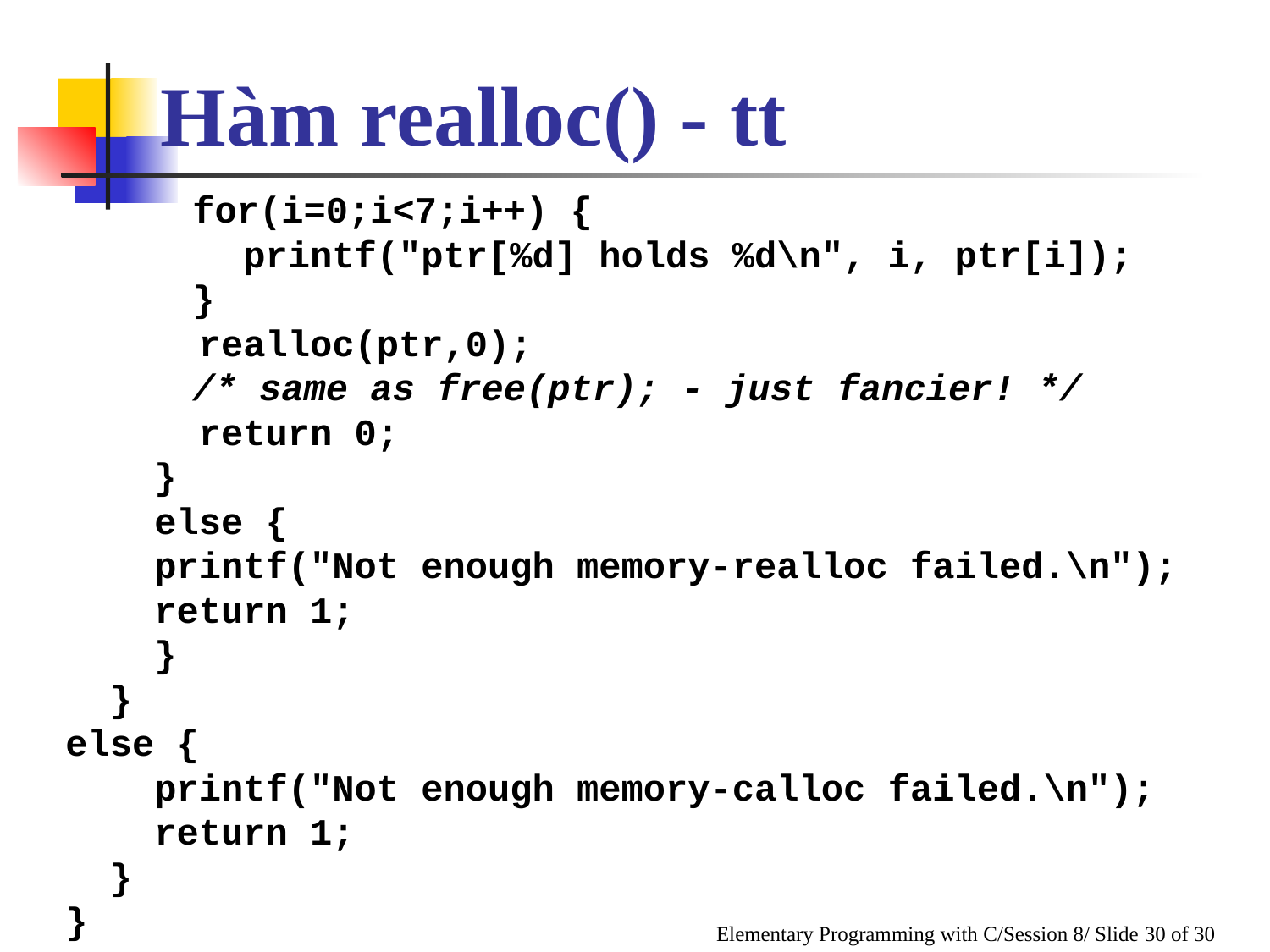

Hàm realloc() - tt
	for(i=0;i<7;i++) {
        printf("ptr[%d] holds %d\n", i, ptr[i]);
	}
      realloc(ptr,0);
	/* same as free(ptr); - just fancier! */
      return 0;
    }
    else {
    printf("Not enough memory-realloc failed.\n");
    return 1;
    }
  }
else {
    printf("Not enough memory-calloc failed.\n");
    return 1;
  }
}
Elementary Programming with C/Session 8/ Slide 30 of 30